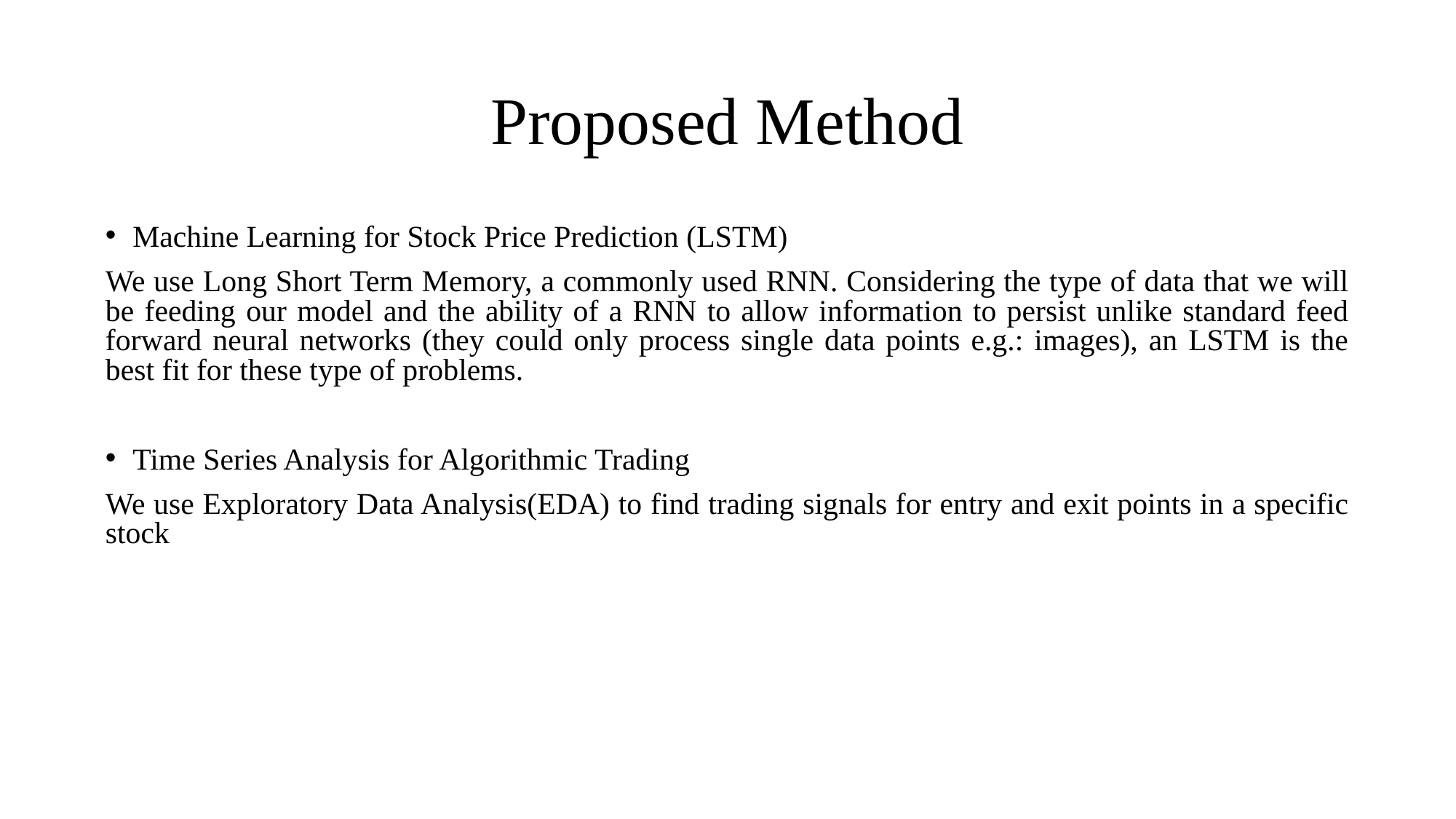

# Proposed Method
Machine Learning for Stock Price Prediction (LSTM)
We use Long Short Term Memory, a commonly used RNN. Considering the type of data that we will be feeding our model and the ability of a RNN to allow information to persist unlike standard feed forward neural networks (they could only process single data points e.g.: images), an LSTM is the best fit for these type of problems.

Time Series Analysis for Algorithmic Trading
We use Exploratory Data Analysis(EDA) to find trading signals for entry and exit points in a specific stock